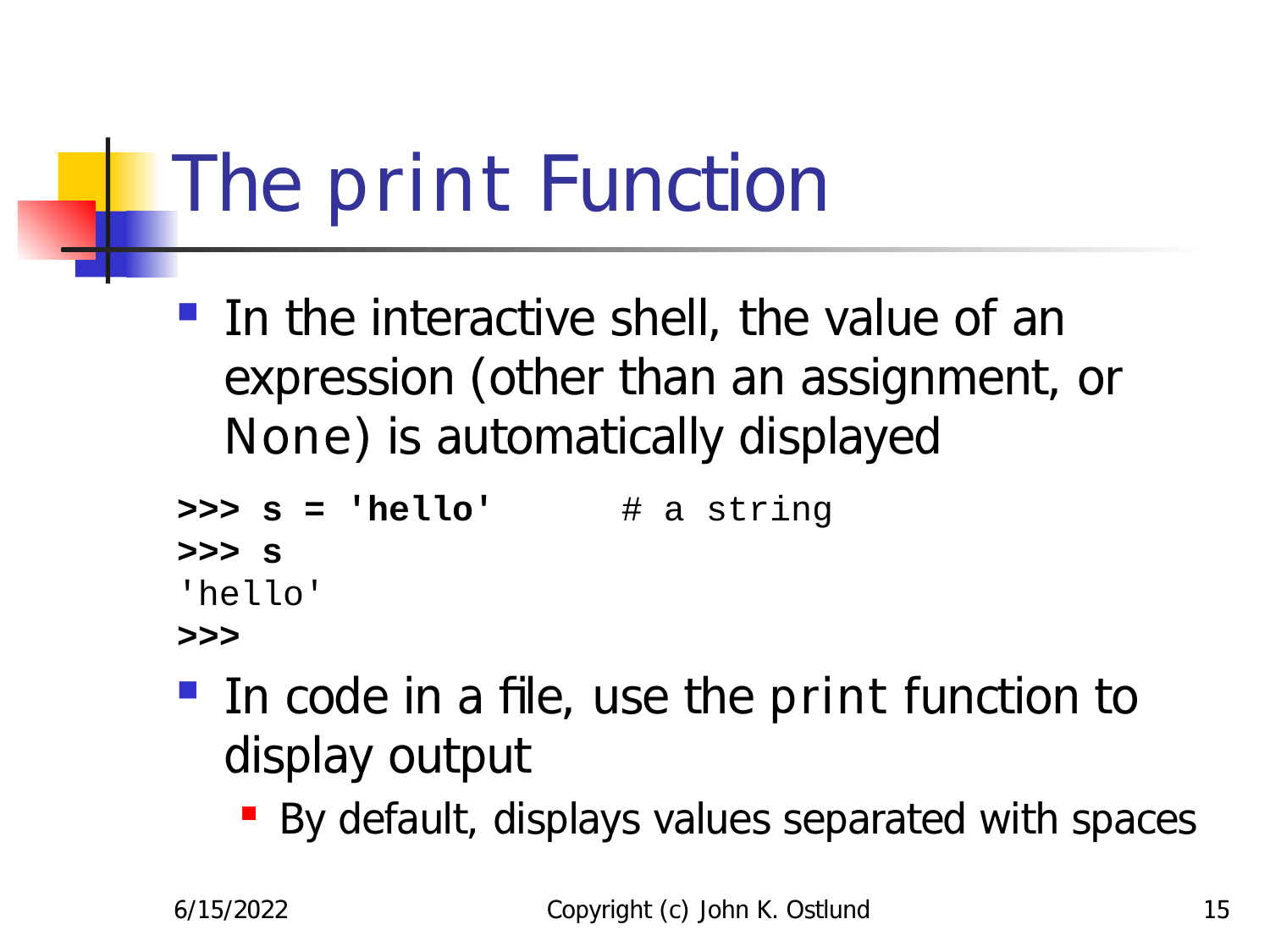

# The print Function
In the interactive shell, the value of an expression (other than an assignment, or None) is automatically displayed

>>> s = 'hello'      # a string
>>> s
'hello'
>>>
In code in a file, use the print function to display output
By default, displays values separated with spaces

6/15/2022
Copyright (c) John K. Ostlund
15